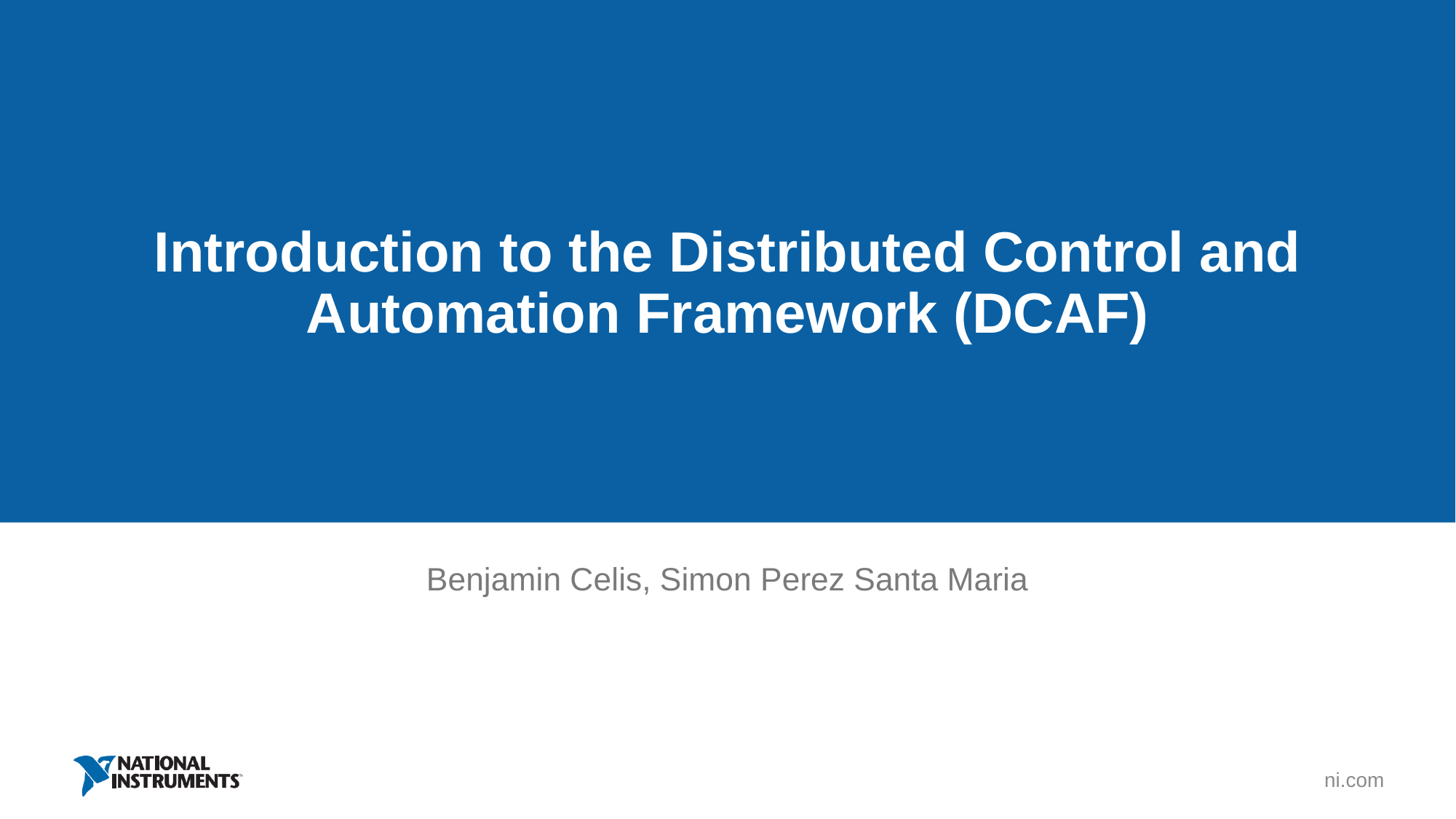

# Introduction to the Distributed Control and Automation Framework (DCAF)
Benjamin Celis, Simon Perez Santa Maria